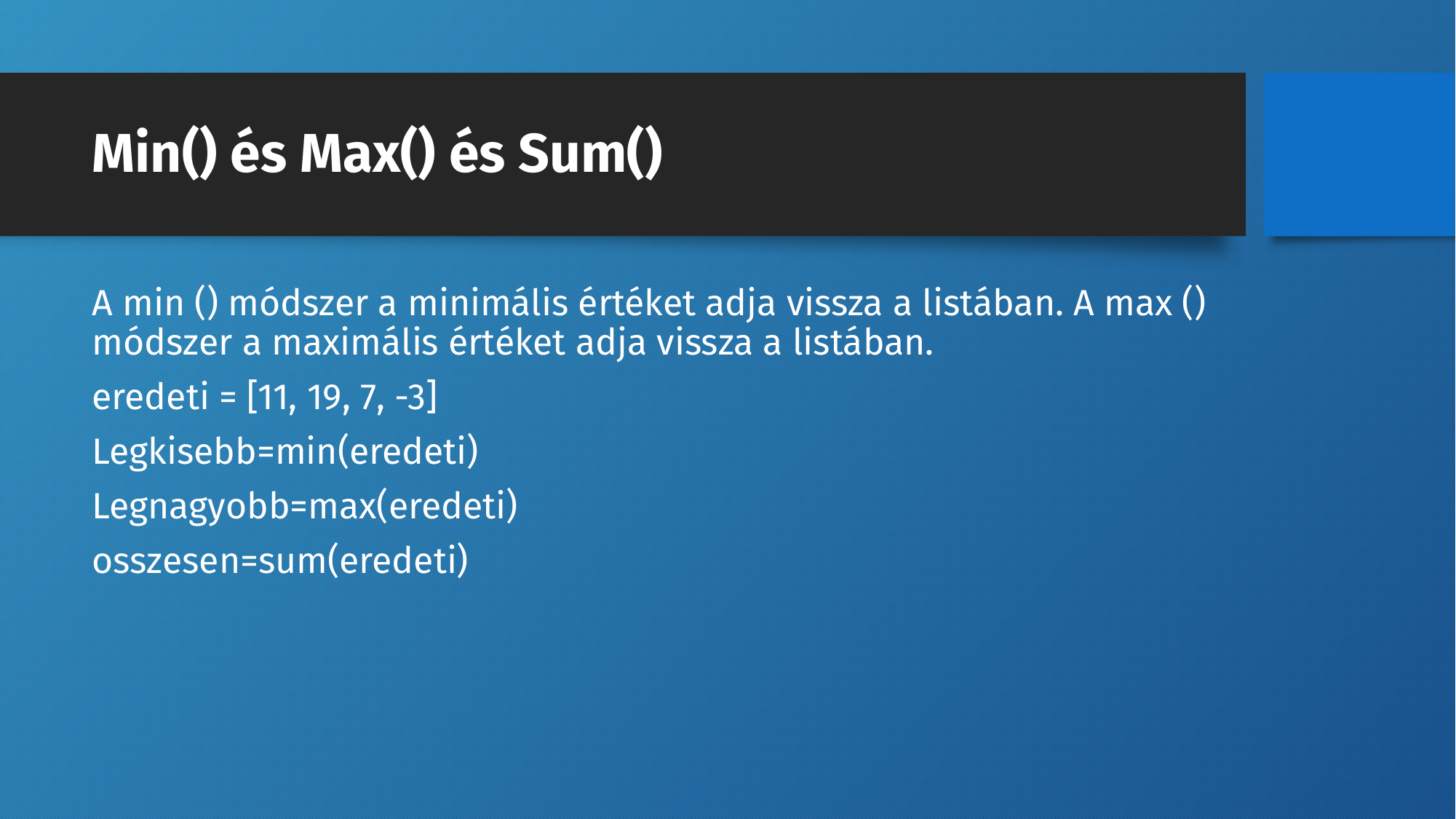

# Min() és Max() és Sum()
A min () módszer a minimális értéket adja vissza a listában. A max () módszer a maximális értéket adja vissza a listában.
eredeti = [11, 19, 7, -3]
Legkisebb=min(eredeti)
Legnagyobb=max(eredeti)
osszesen=sum(eredeti)